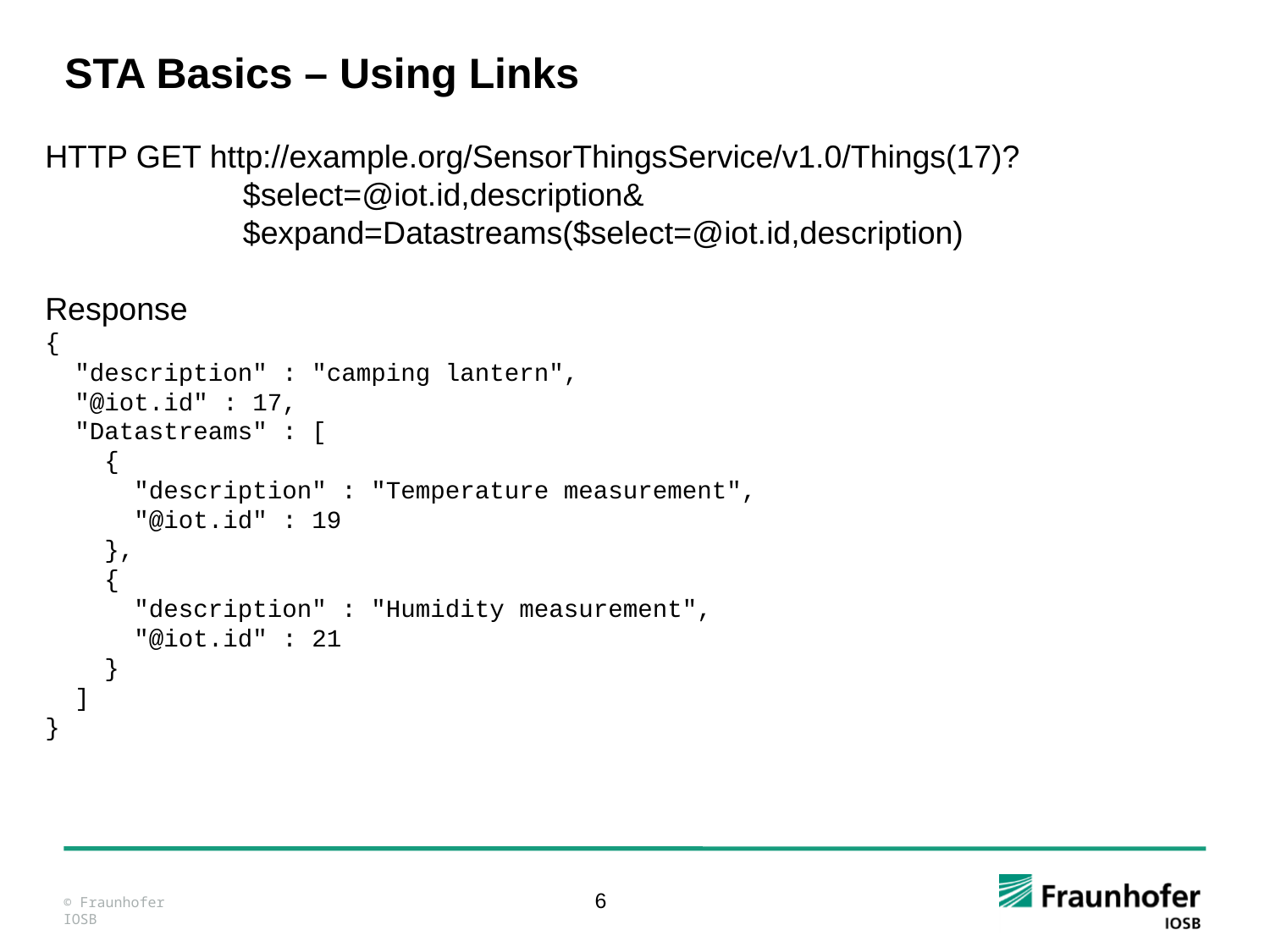

STA Basics – Using Links
HTTP GET http://example.org/SensorThingsService/v1.0/Things(17)?
	        $select=@iot.id,description&
	        $expand=Datastreams($select=@iot.id,description)

Response
{
  "description" : "camping lantern",
  "@iot.id" : 17,
  "Datastreams" : [
    {
      "description" : "Temperature measurement",
      "@iot.id" : 19
    },
    {
      "description" : "Humidity measurement",
      "@iot.id" : 21
    }
  ]
}